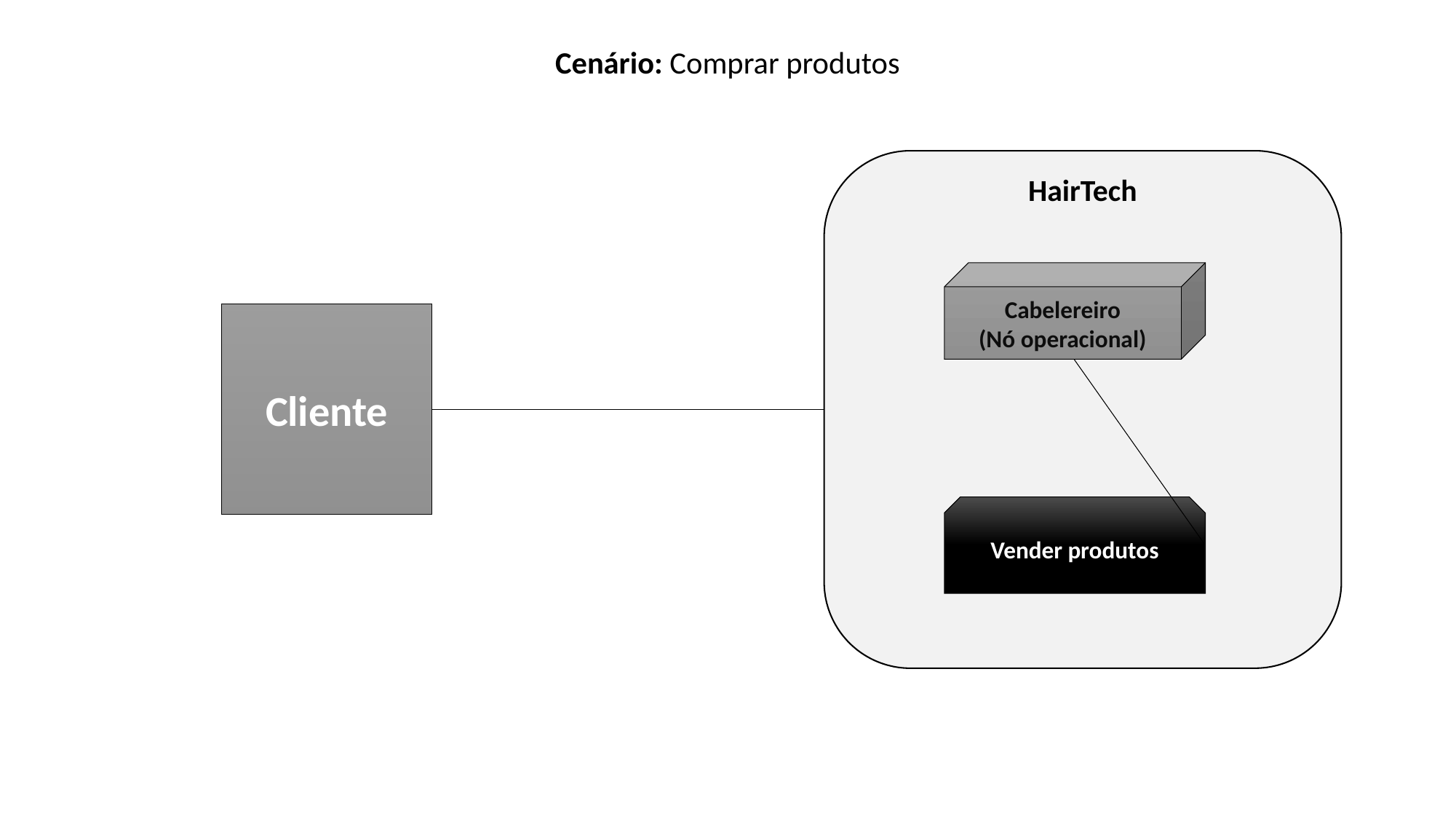

Cenário: Comprar produtos

HairTech
Cabelereiro
(Nó operacional)
Cliente
Vender produtos